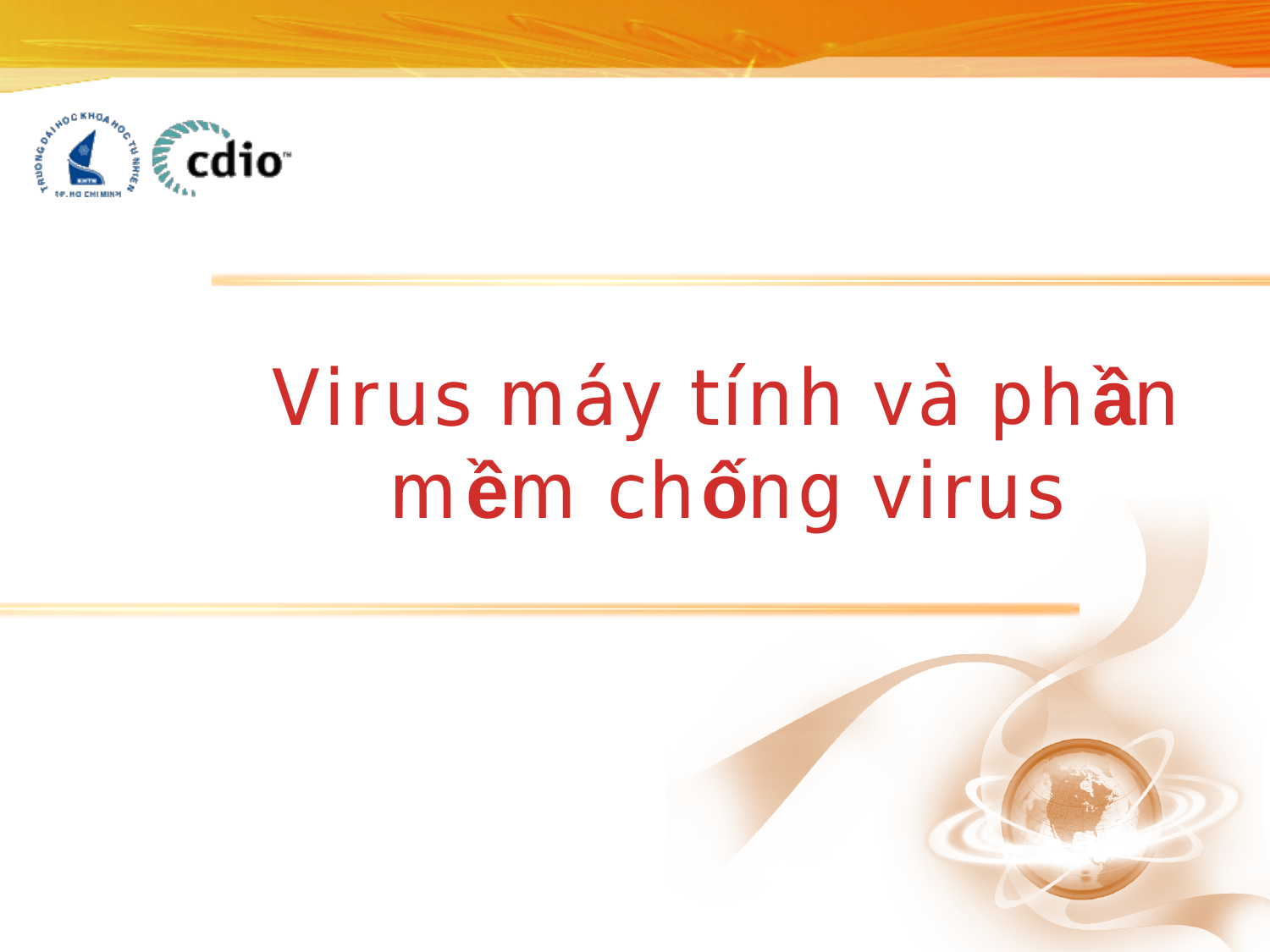

# Virus máy tính và phần mềm chống virus